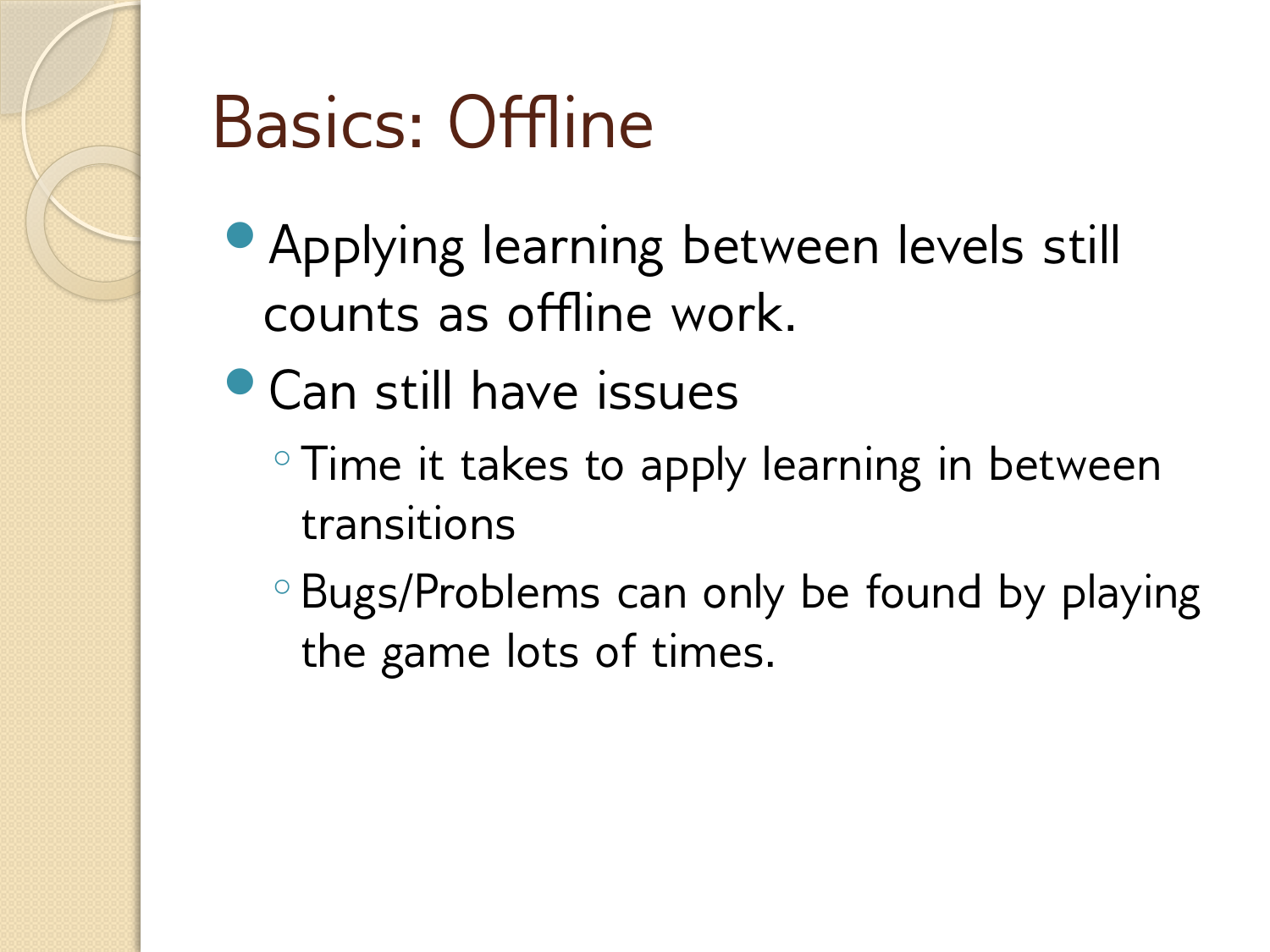

# Basics: Offline
Applying learning between levels still counts as offline work.
Can still have issues
Time it takes to apply learning in between transitions
Bugs/Problems can only be found by playing the game lots of times.